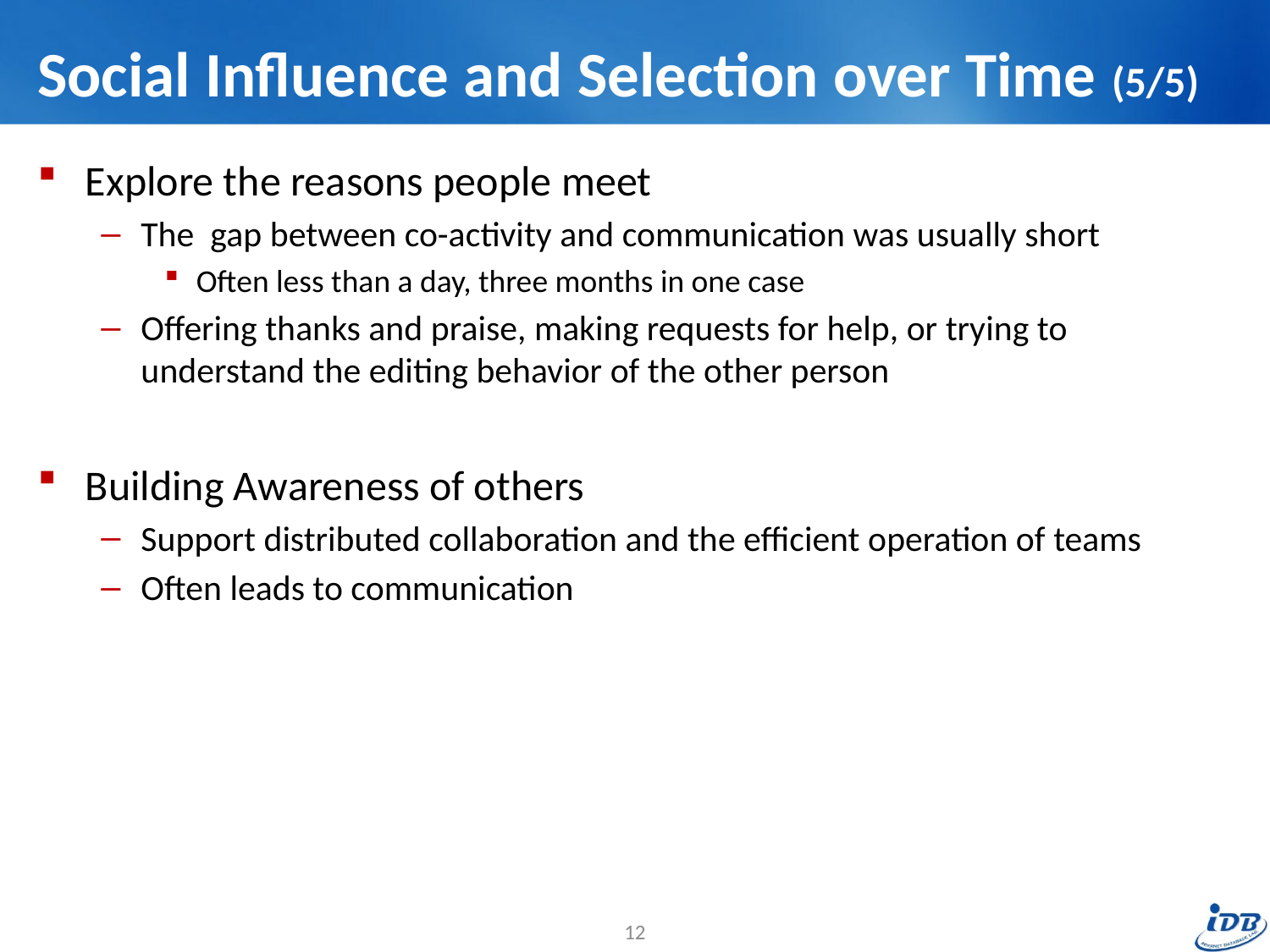

# Social Influence and Selection over Time (5/5)
Explore the reasons people meet
The  gap between co-activity and communication was usually short
Often less than a day, three months in one case
Offering thanks and praise, making requests for help, or trying to understand the editing behavior of the other person

Building Awareness of others
Support distributed collaboration and the efficient operation of teams
Often leads to communication

12